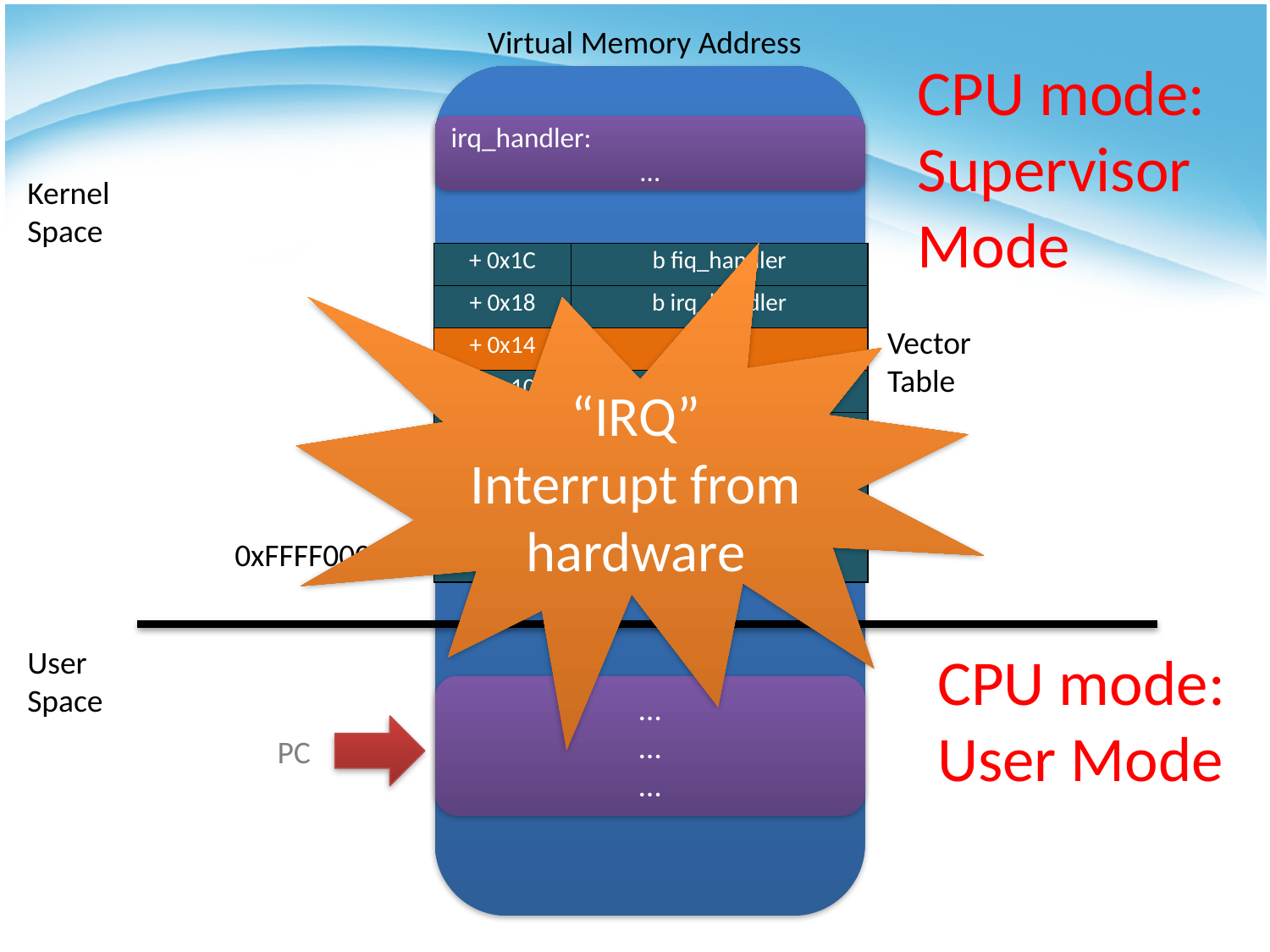

Virtual Memory Address
CPU mode:
Supervisor Mode

irq_handler:
…
Kernel
Space
“IRQ”
Interrupt from hardware
| + 0x1C | b fiq\_handler |
| --- | --- |
| + 0x18 | b irq\_handler |
| + 0x14 | . |
| + 0x10 | b dabort\_handler |
| + 0x0C | b pabort\_handler |
| + 0x08 | b svc\_handler |
| + 0x04 | b undef\_handler |
| + 0x00 | b reset\_handler |
Vector
Table

0xFFFF0000
User
Space
CPU mode:
User Mode
…
…
…

PC